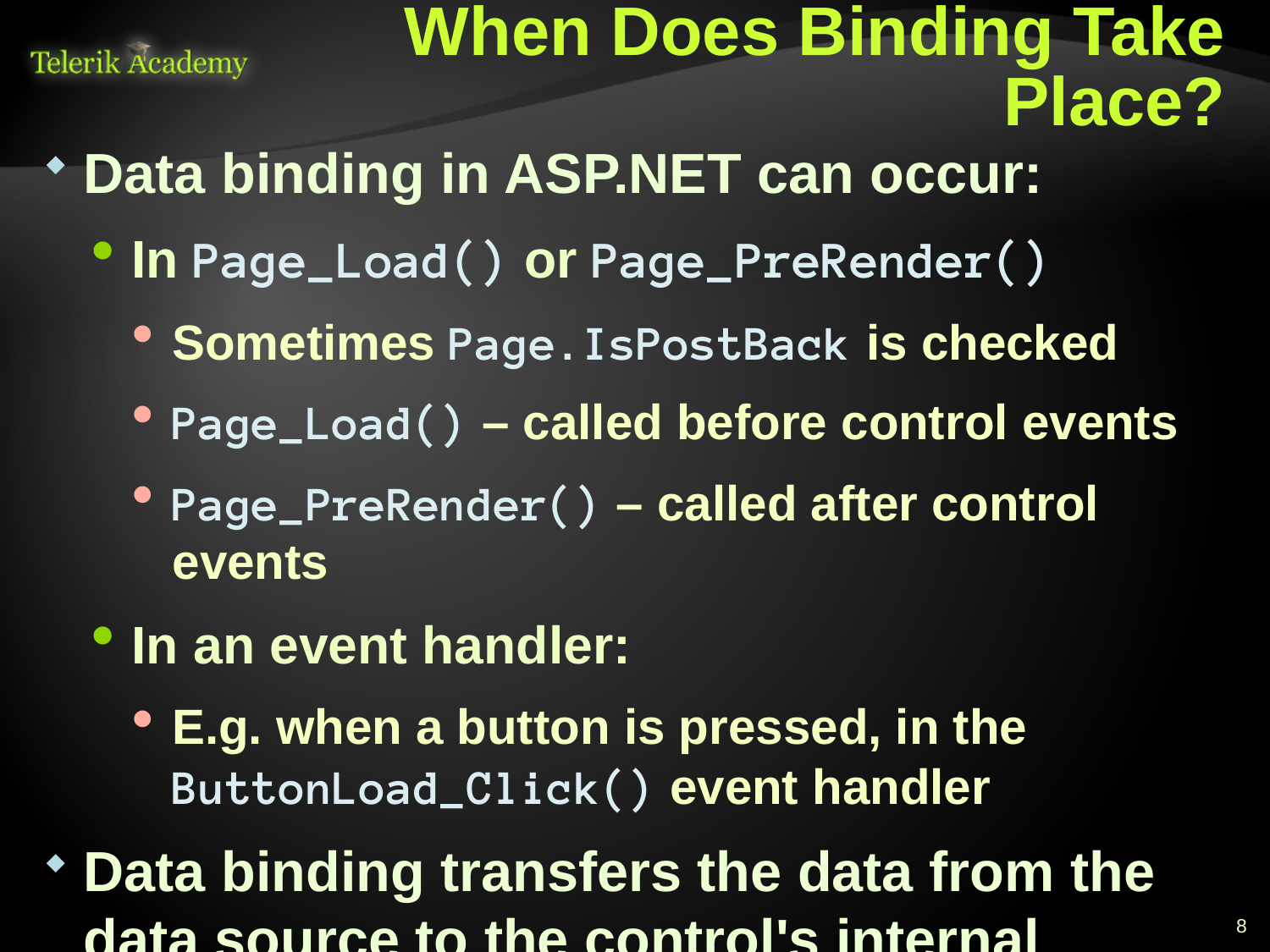

# When Does Binding Take Place?
Data binding in ASP.NET can occur:
In Page_Load() or Page_PreRender()
Sometimes Page.IsPostBack is checked
Page_Load() – called before control events
Page_PreRender() – called after control events
In an event handler:
E.g. when a button is pressed, in the ButtonLoad_Click() event handler
Data binding transfers the data from the data source to the control's internal structures
8